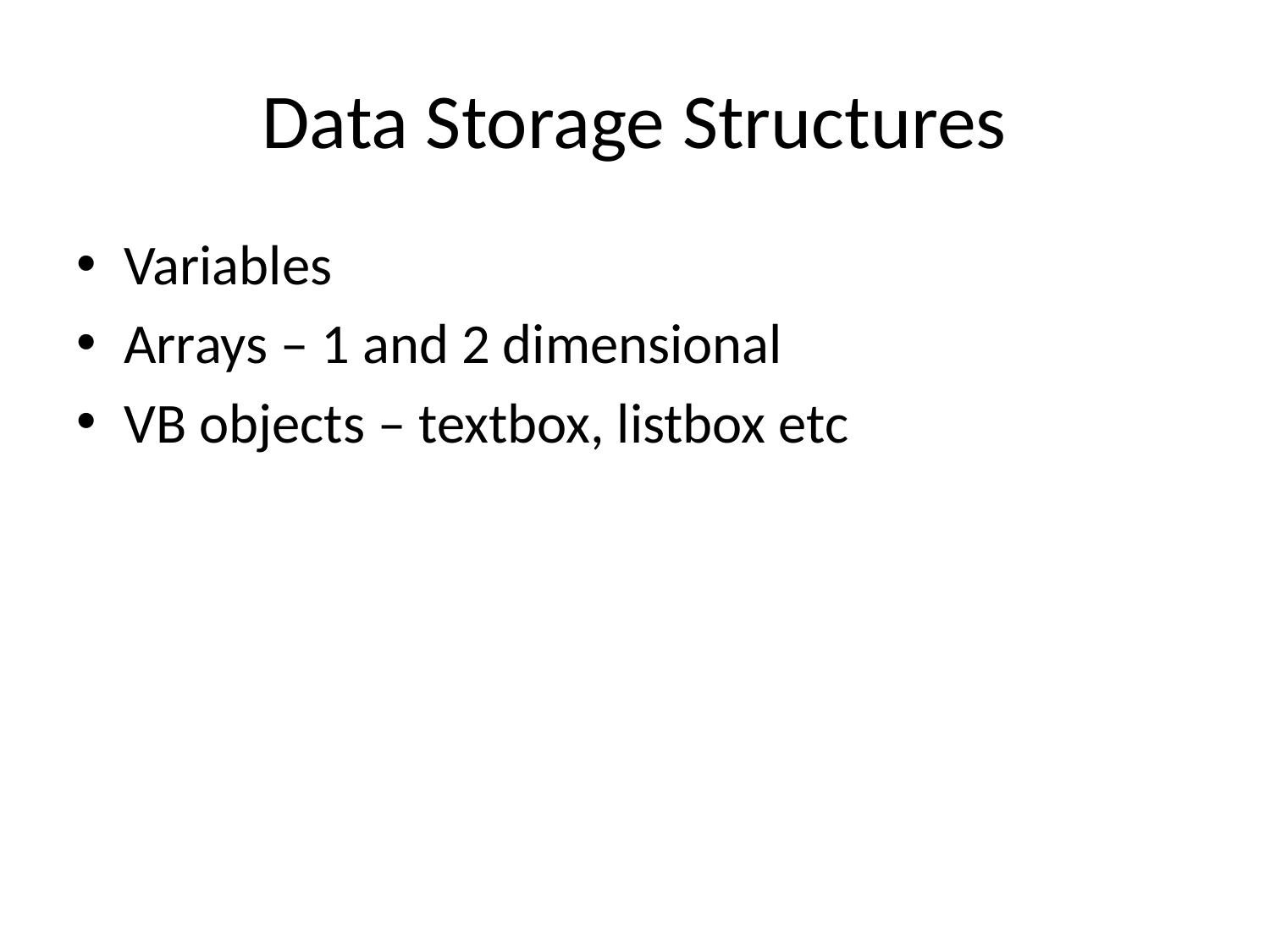

# Data Storage Structures
Variables
Arrays – 1 and 2 dimensional
VB objects – textbox, listbox etc